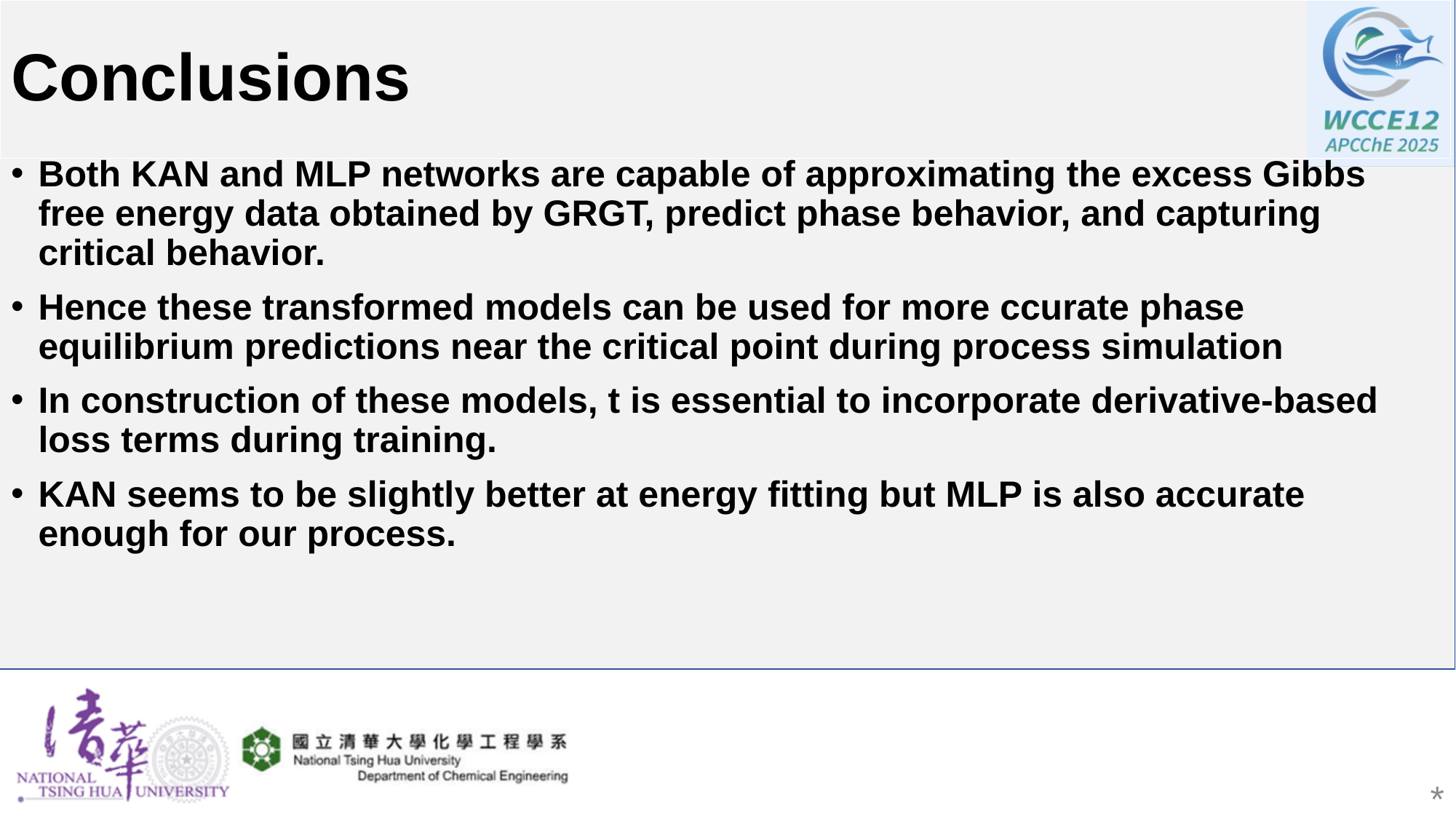

# Conclusions
Both KAN and MLP networks are capable of approximating​ the excess Gibbs free energy data obtained by GRGT, predict phase behavior, and capturing critical behavior.
Hence these transformed models can be used for more ccurate phase equilibrium predictions near the critical point during process simulation
In construction of these models, t is essential to incorporate derivative-based loss terms during training.
KAN seems to be slightly better at energy fitting but MLP is also accurate enough for our process.

*